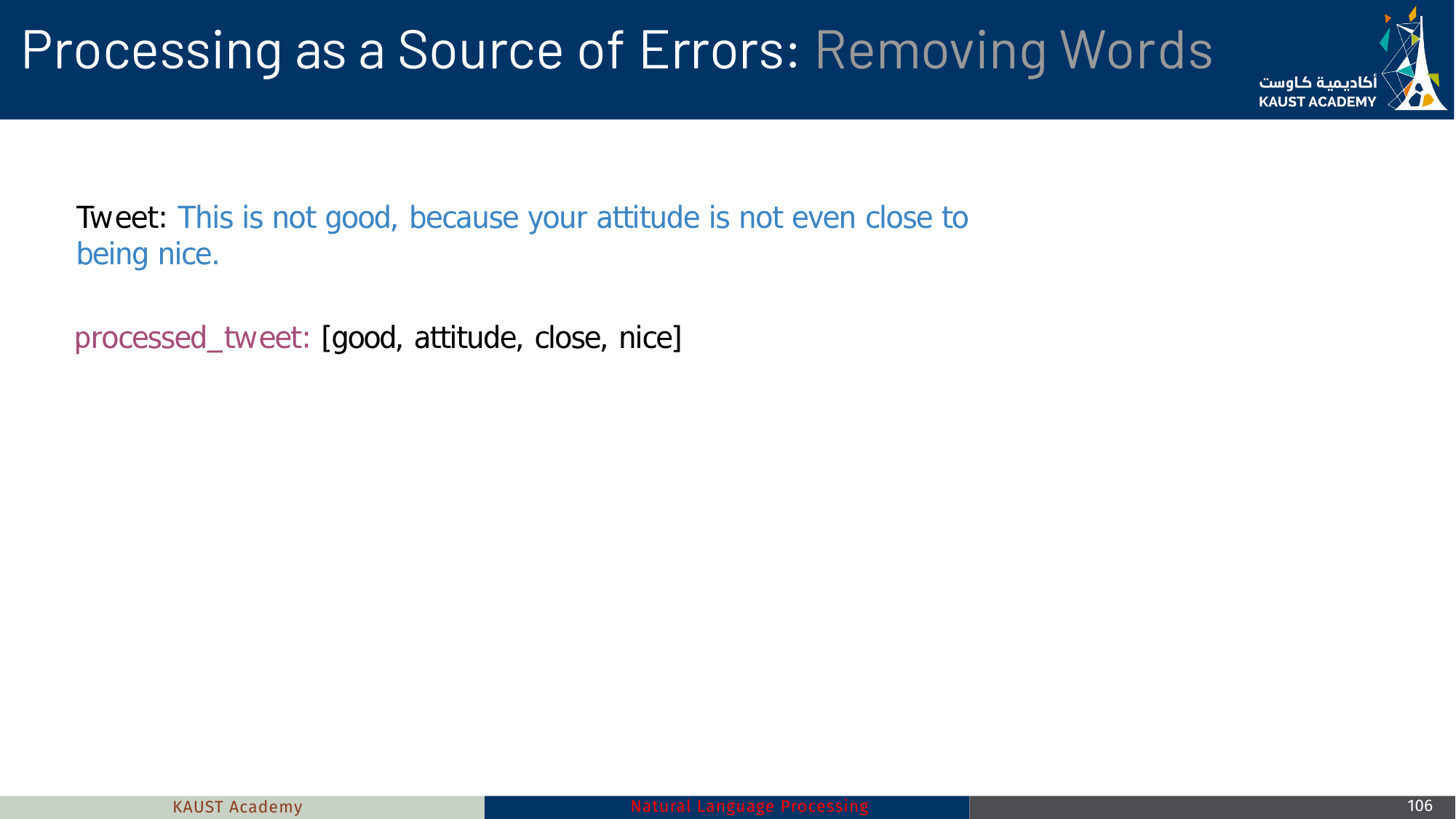

# Processing as a Source of Errors: Removing Words
Tweet: This is not good, because your attitude is not even close to being nice.

processed_tweet: [good, attitude, close, nice]